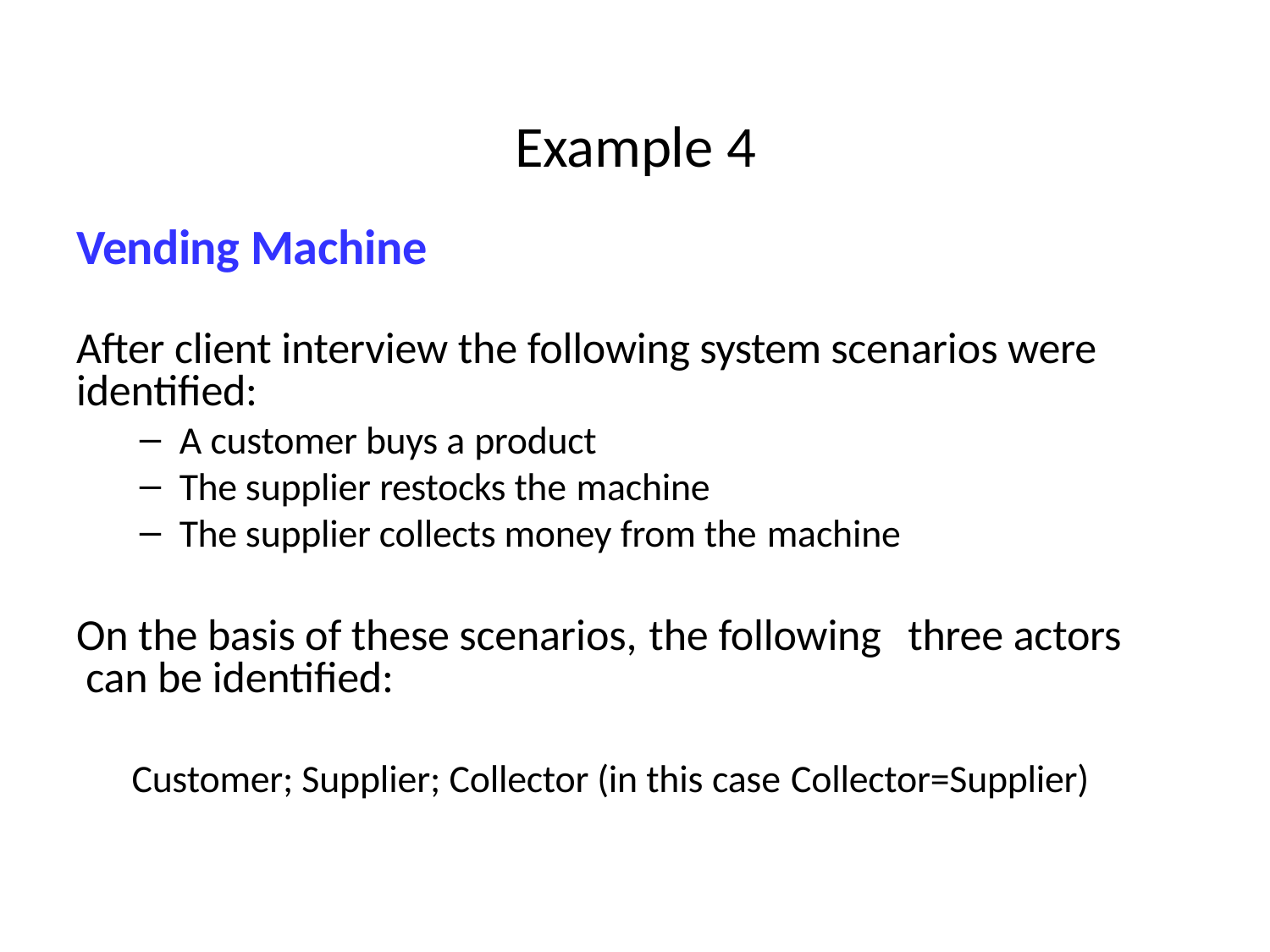

# Example 4
Vending Machine

After client interview the following system scenarios were  identified:
A customer buys a product
The supplier restocks the machine
The supplier collects money from the machine

On the basis of these scenarios, the following	three actors  can be identified:

Customer; Supplier; Collector (in this case Collector=Supplier)